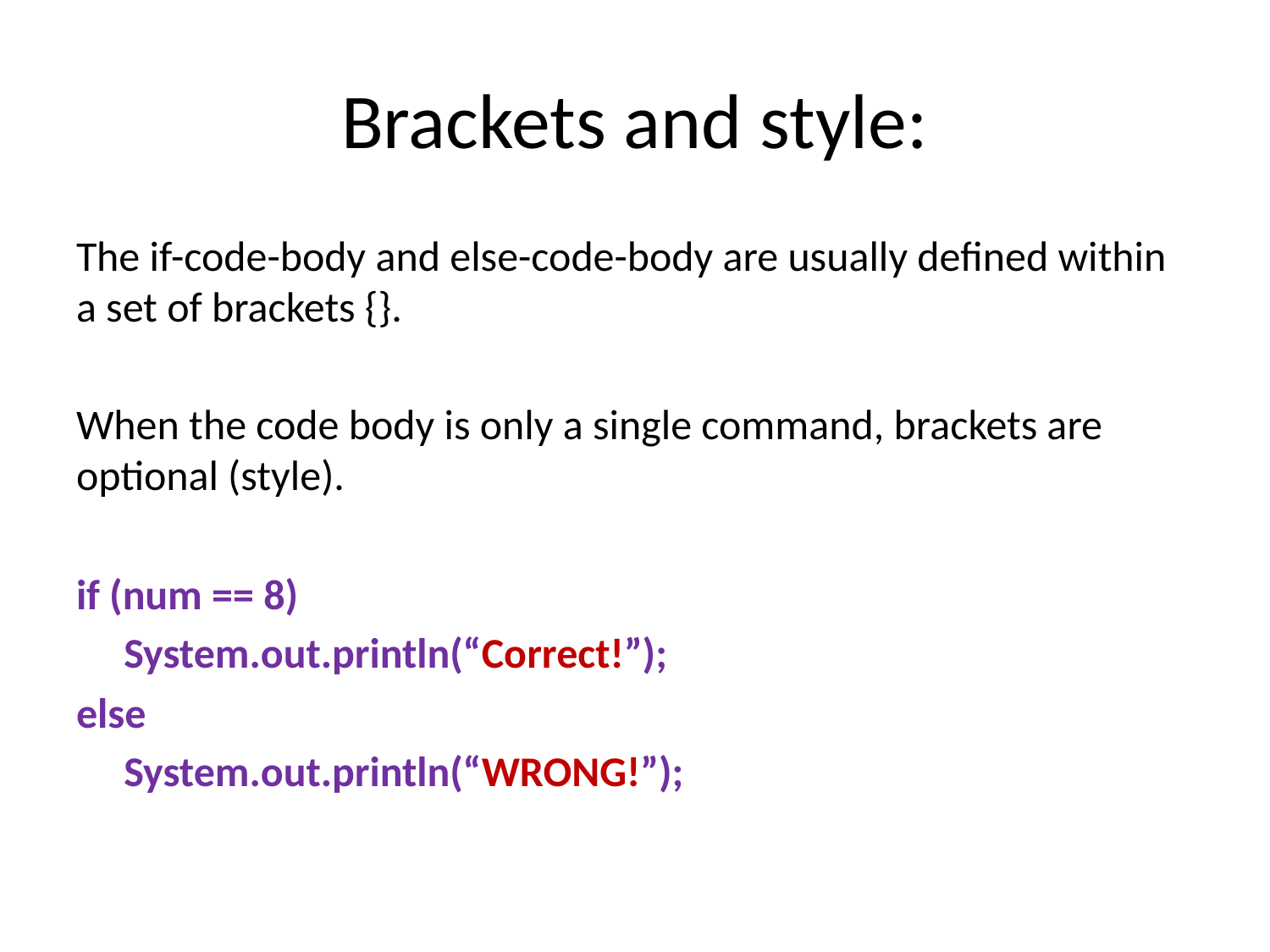

# Brackets and style:
The if-code-body and else-code-body are usually defined within a set of brackets {}.

When the code body is only a single command, brackets are optional (style).

if (num == 8)
     System.out.println(“Correct!”);
else
     System.out.println(“WRONG!”);